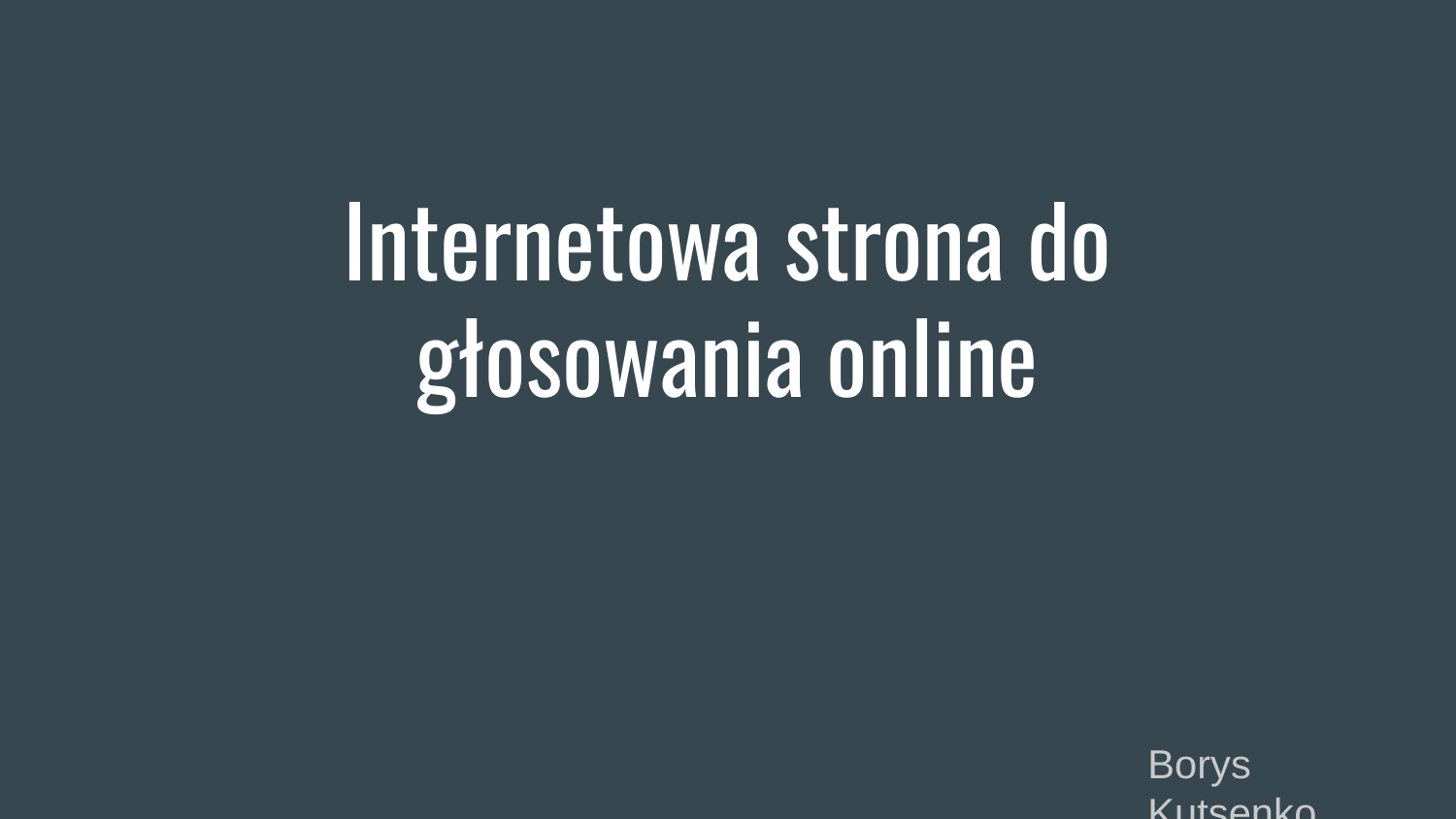

# Internetowa strona do głosowania online

Borys Kutsenko